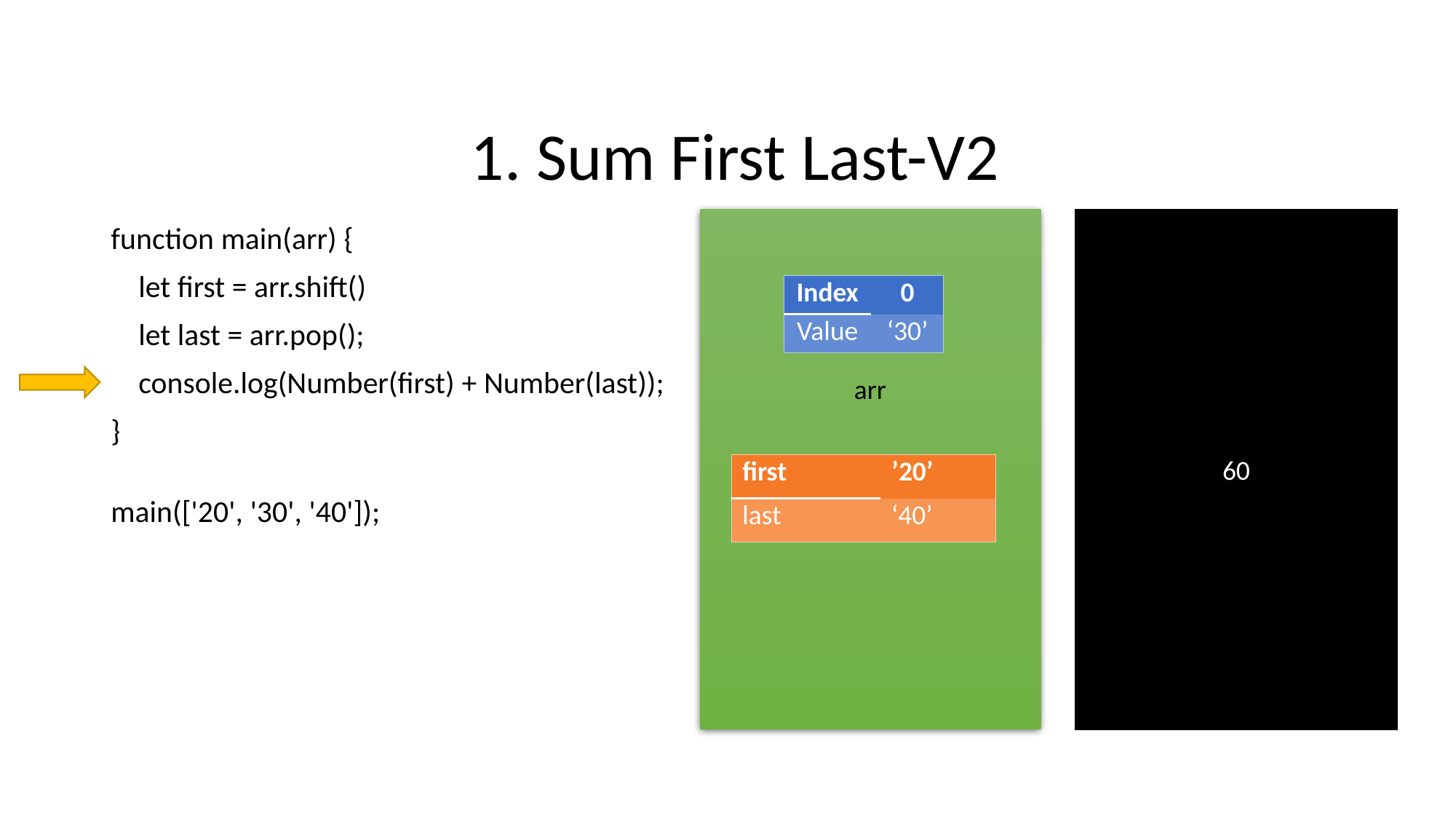

# 1. Sum First Last-V2
60

function main(arr) {
    let first = arr.shift()
    let last = arr.pop();
    console.log(Number(first) + Number(last));
}
main(['20', '30', '40']);

| Index | 0 |
| --- | --- |
| Value | ‘30’ |

arr
| first | ’20’ |
| --- | --- |
| last | ‘40’ |